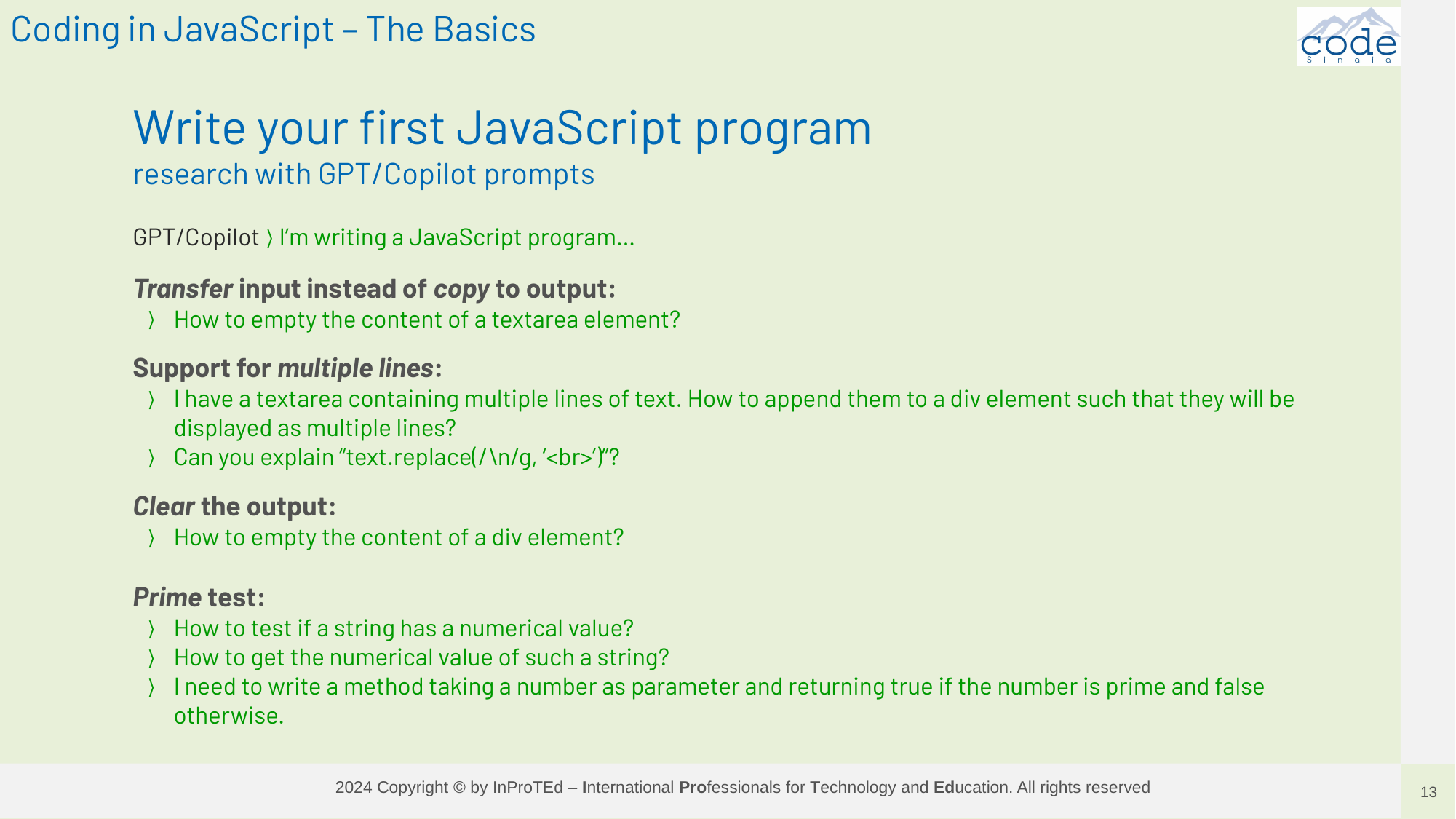

Coding in JavaScript – The Basics
Write your first JavaScript program
research with GPT/Copilot prompts
GPT/Copilot ⟩ I’m writing a JavaScript program…
Transfer input instead of copy to output:
How to empty the content of a textarea element?
Support for multiple lines:
I have a textarea containing multiple lines of text. How to append them to a div element such that they will be displayed as multiple lines?
Can you explain “text.replace(/\n/g, ‘<br>’)”?
Clear the output:
How to empty the content of a div element?

Prime test:
How to test if a string has a numerical value?
How to get the numerical value of such a string?
I need to write a method taking a number as parameter and returning true if the number is prime and false otherwise.